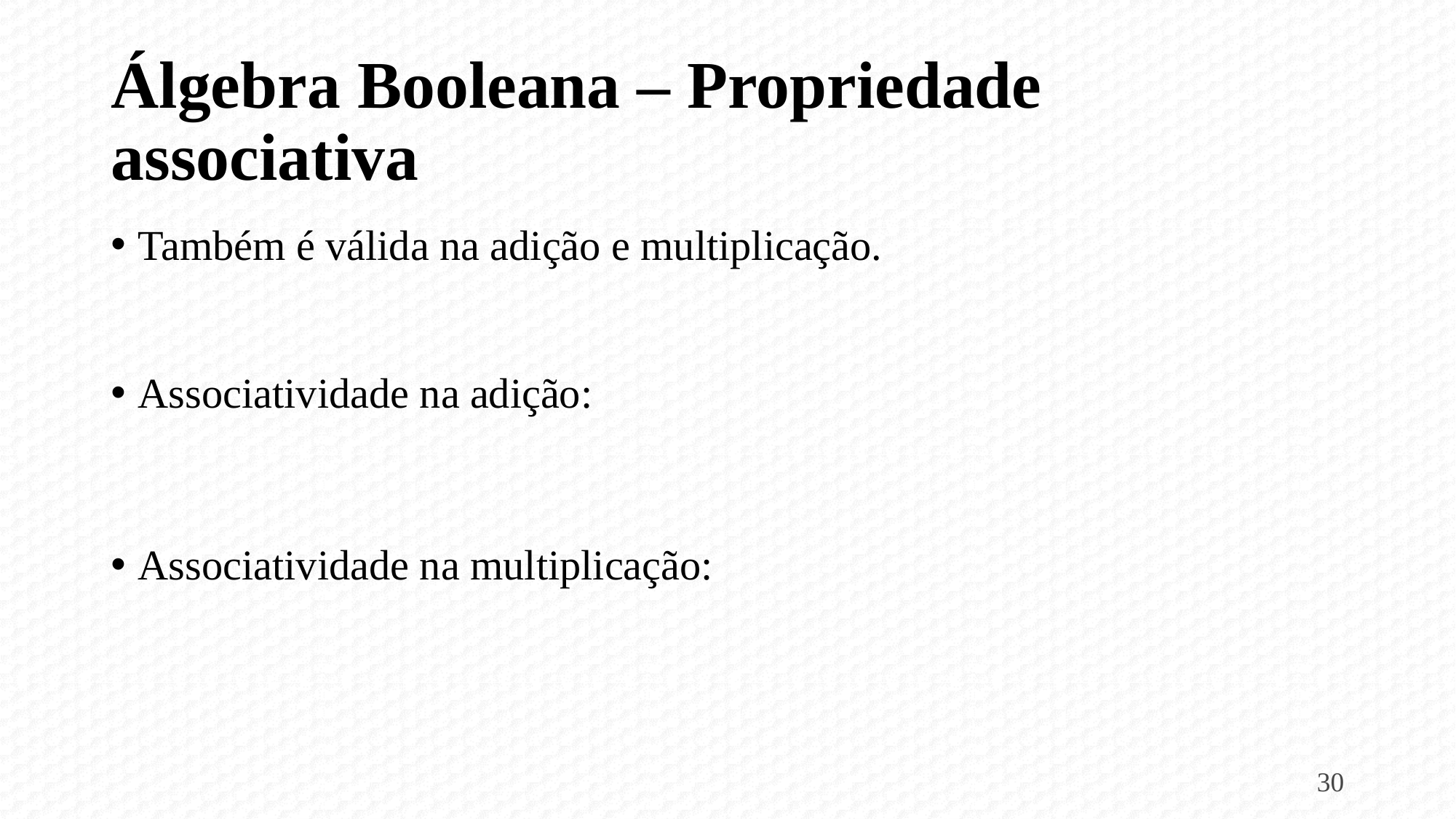

# Álgebra Booleana – Propriedade associativa
Também é válida na adição e multiplicação.

Associatividade na adição:

Associatividade na multiplicação:

30